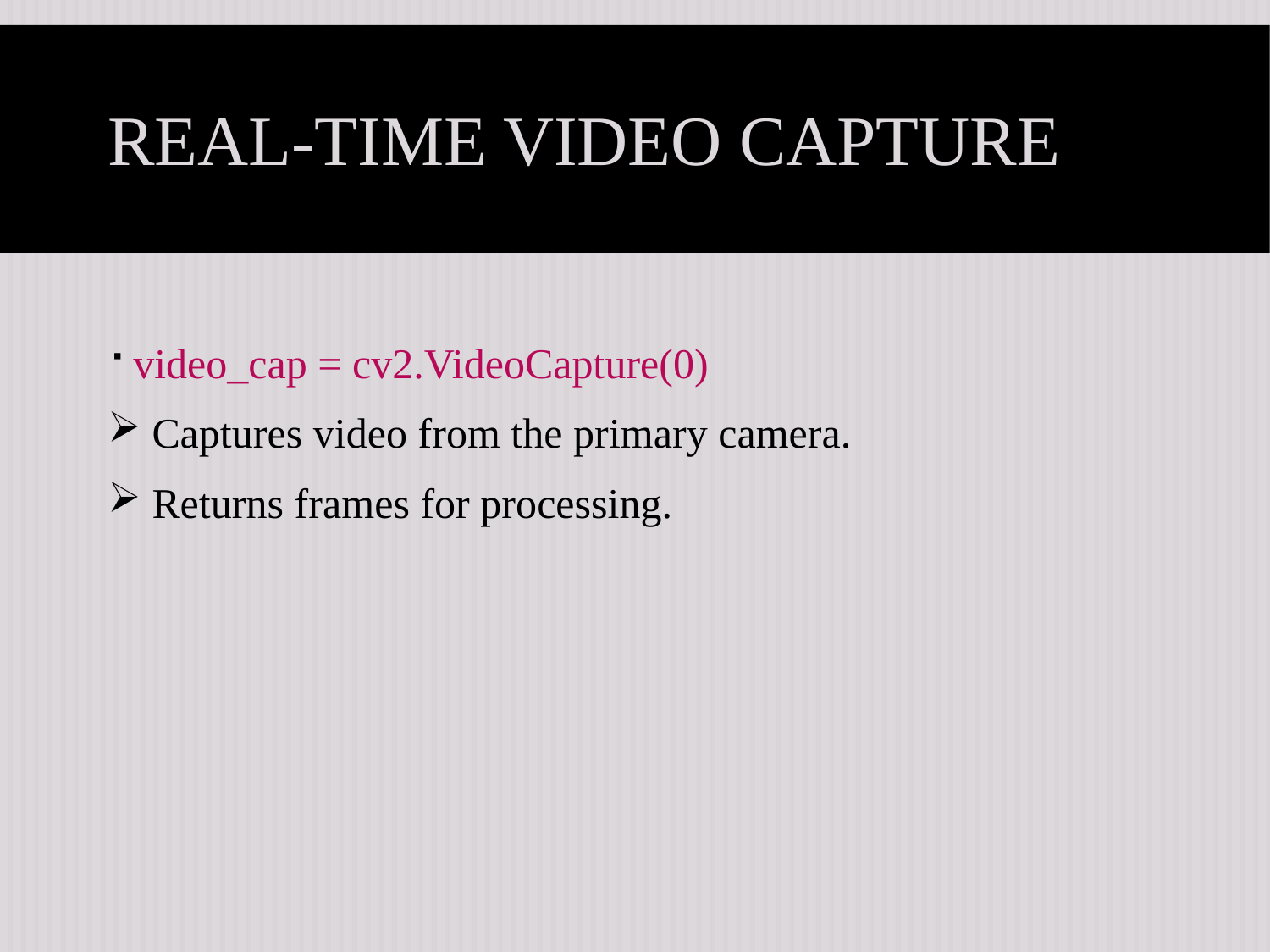

# Real-Time Video Capture
video_cap = cv2.VideoCapture(0)
 Captures video from the primary camera.
 Returns frames for processing.